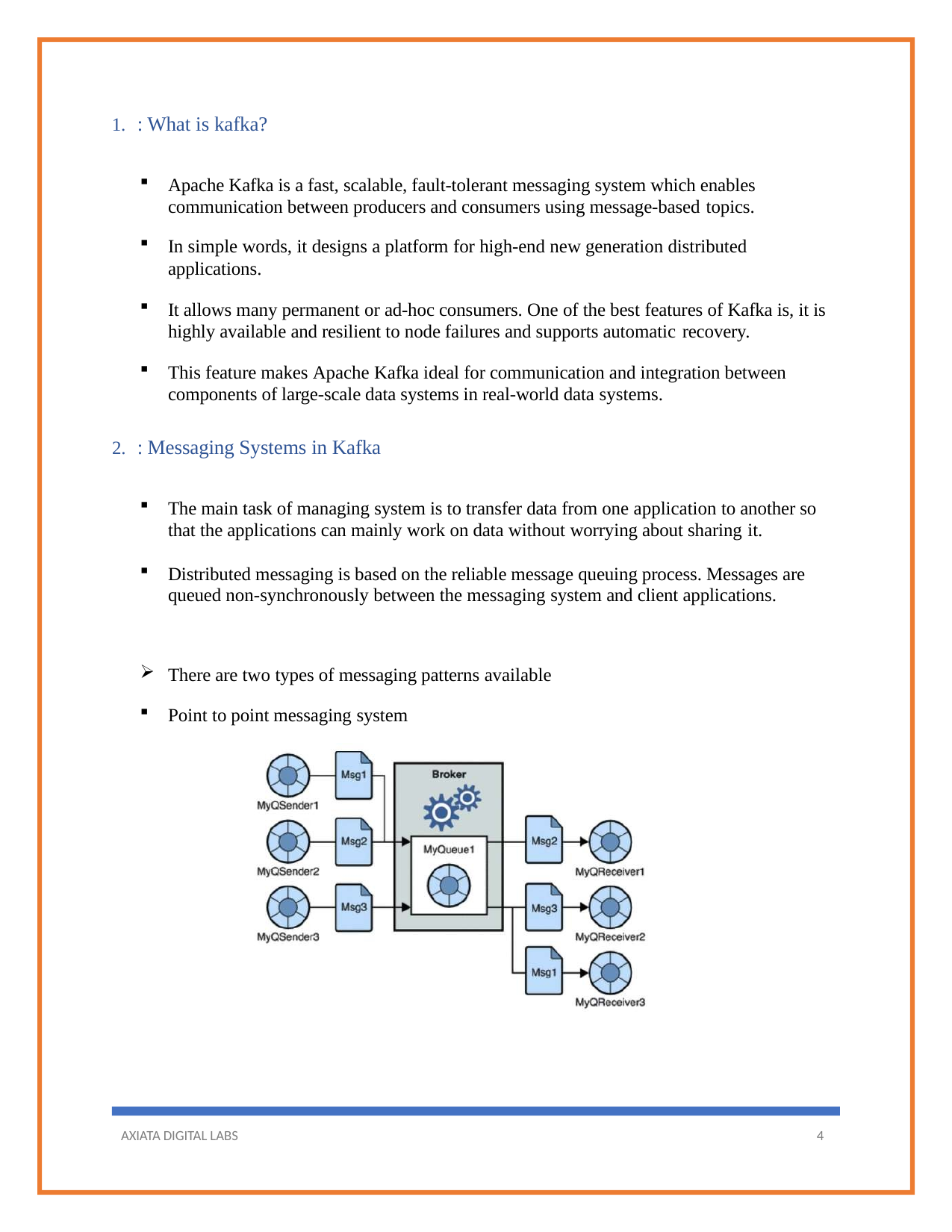

: What is kafka?

Apache Kafka is a fast, scalable, fault-tolerant messaging system which enables  communication between producers and consumers using message-based topics.
In simple words, it designs a platform for high-end new generation distributed applications.

It allows many permanent or ad-hoc consumers. One of the best features of Kafka is, it is  highly available and resilient to node failures and supports automatic recovery.

This feature makes Apache Kafka ideal for communication and integration between  components of large-scale data systems in real-world data systems.
: Messaging Systems in Kafka

The main task of managing system is to transfer data from one application to another so  that the applications can mainly work on data without worrying about sharing it.

Distributed messaging is based on the reliable message queuing process. Messages are  queued non-synchronously between the messaging system and client applications.

There are two types of messaging patterns available
Point to point messaging system

AXIATA DIGITAL LABS
4